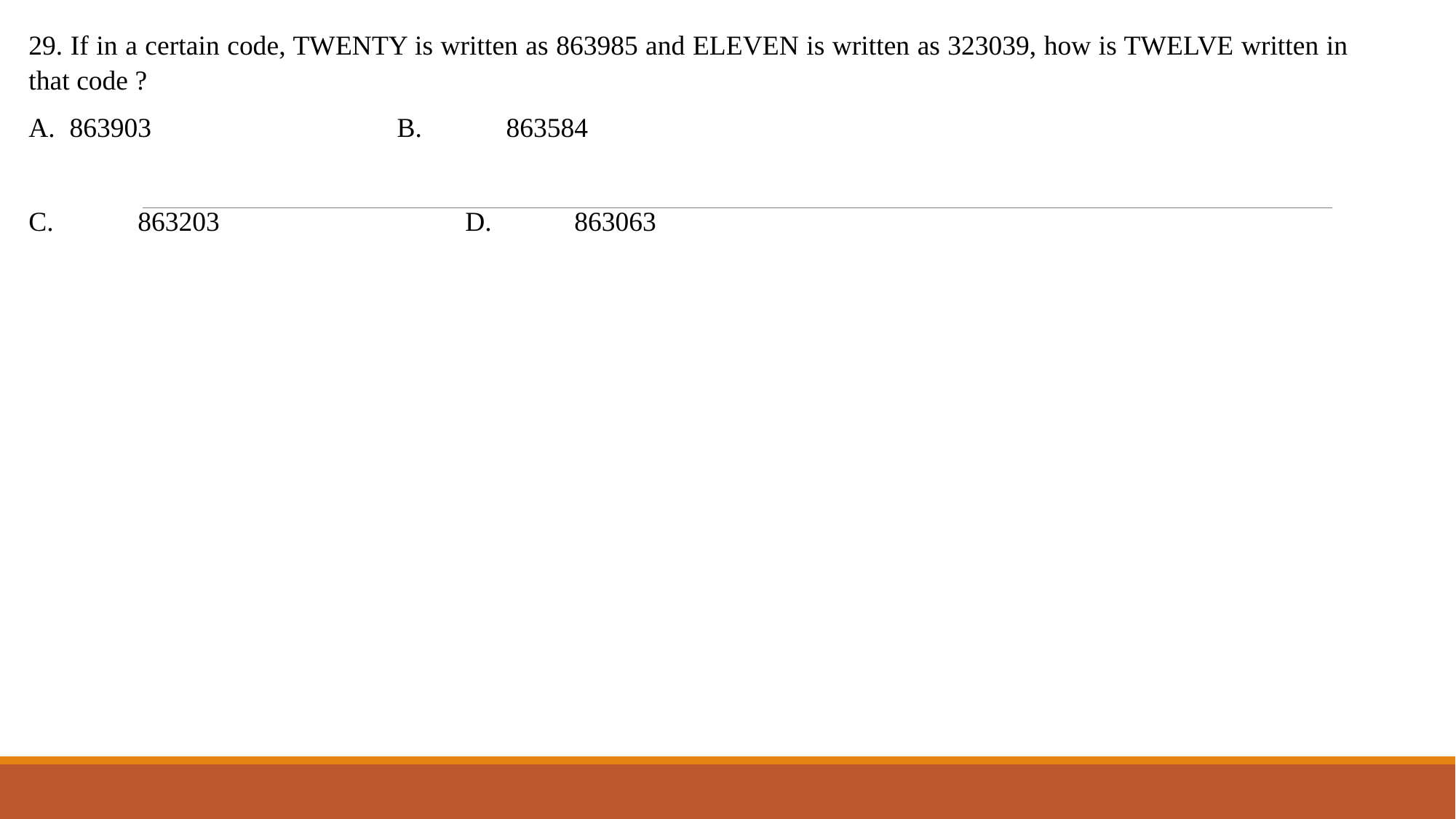

29. If in a certain code, TWENTY is written as 863985 and ELEVEN is written as 323039, how is TWELVE written in that code ?
863903			B.	863584

C.	863203			D.	863063